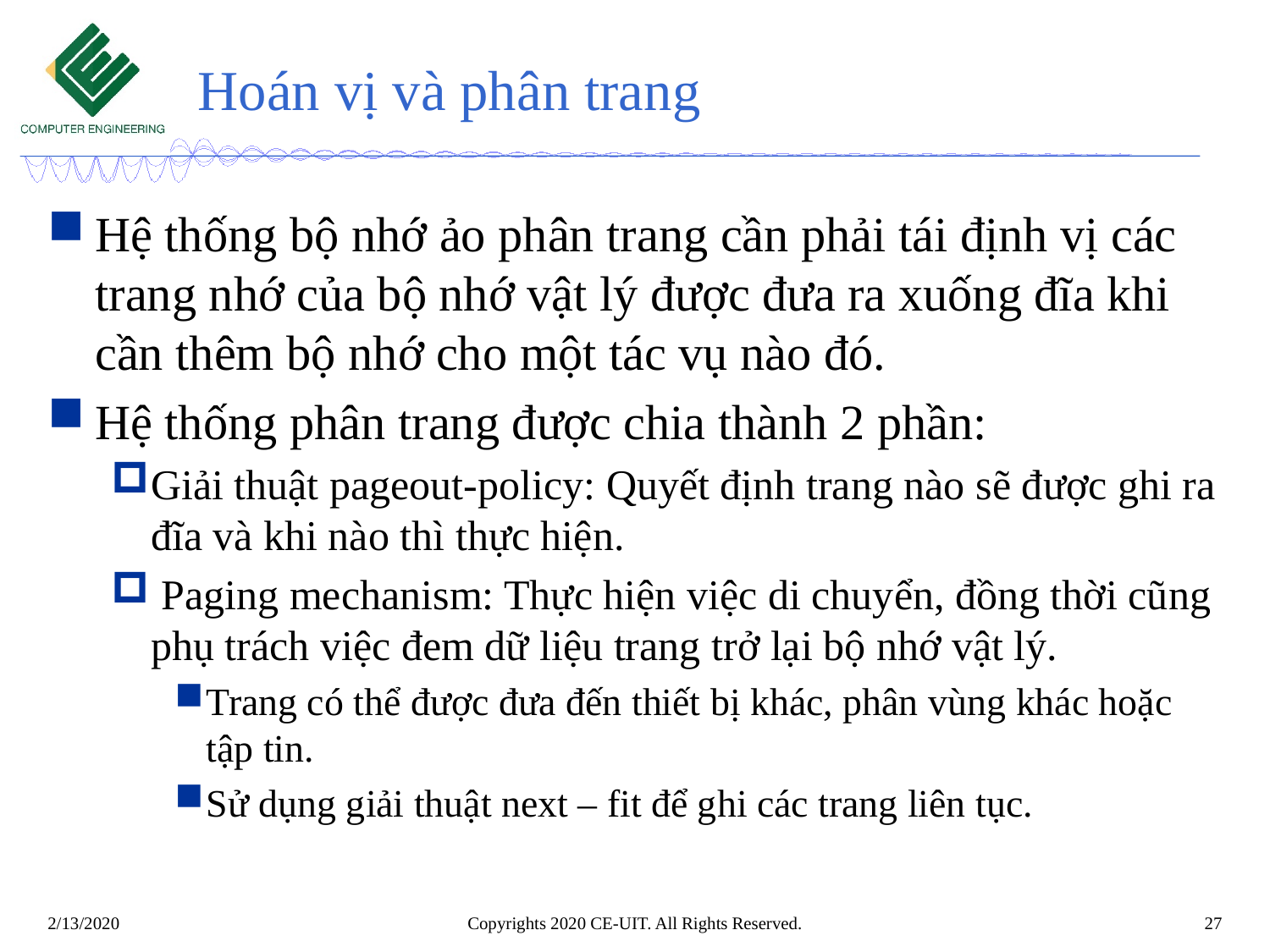

# Hoán vị và phân trang
Hệ thống bộ nhớ ảo phân trang cần phải tái định vị các trang nhớ của bộ nhớ vật lý được đưa ra xuống đĩa khi cần thêm bộ nhớ cho một tác vụ nào đó.
Hệ thống phân trang được chia thành 2 phần:
Giải thuật pageout-policy: Quyết định trang nào sẽ được ghi ra đĩa và khi nào thì thực hiện.
 Paging mechanism: Thực hiện việc di chuyển, đồng thời cũng phụ trách việc đem dữ liệu trang trở lại bộ nhớ vật lý.
Trang có thể được đưa đến thiết bị khác, phân vùng khác hoặc tập tin.
Sử dụng giải thuật next – fit để ghi các trang liên tục.

Copyrights 2020 CE-UIT. All Rights Reserved.
27
2/13/2020